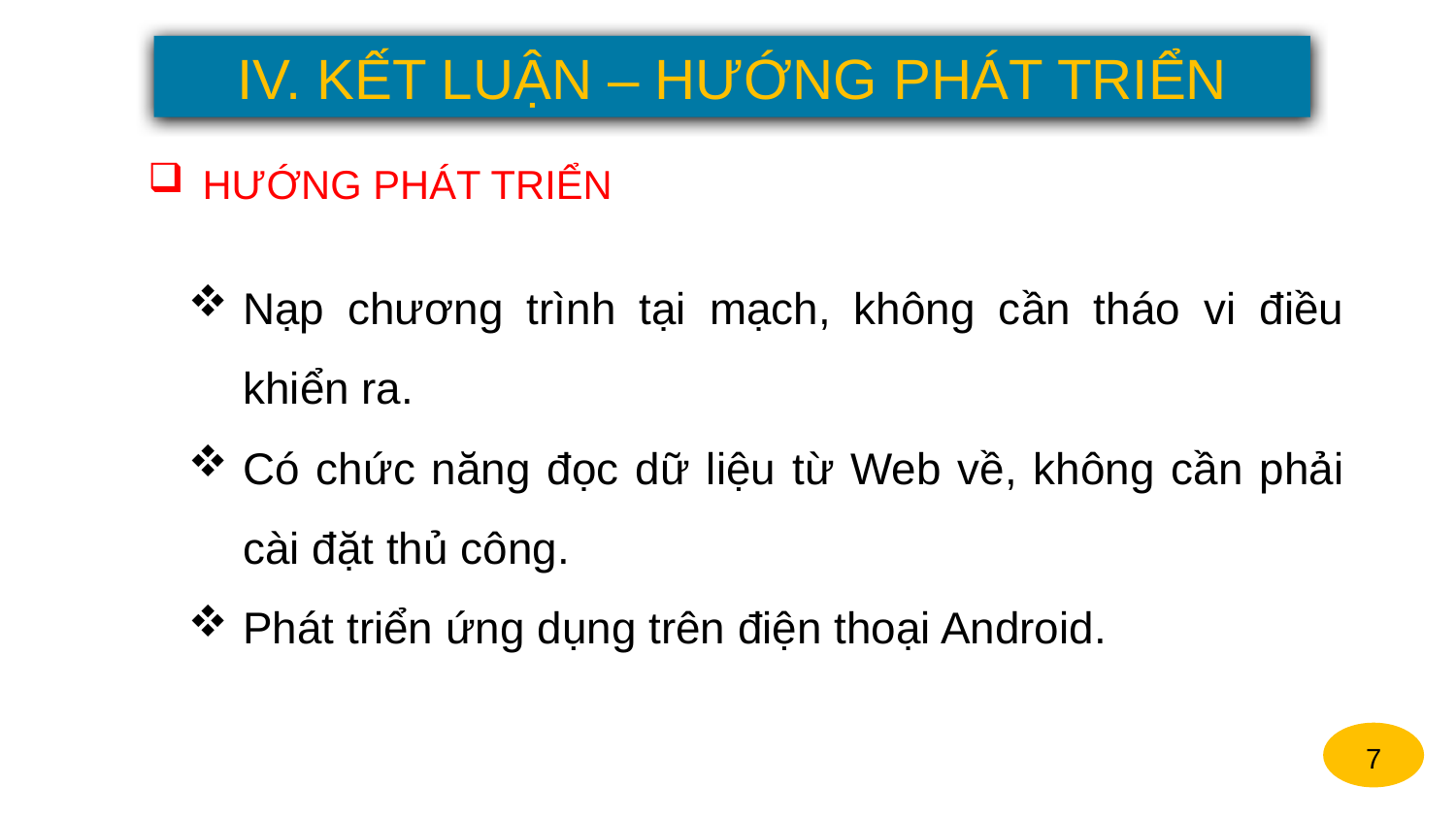

IV. KẾT LUẬN – HƯỚNG PHÁT TRIỂN
HƯỚNG PHÁT TRIỂN
Nạp chương trình tại mạch, không cần tháo vi điều khiển ra.
Có chức năng đọc dữ liệu từ Web về, không cần phải cài đặt thủ công.
Phát triển ứng dụng trên điện thoại Android.
7